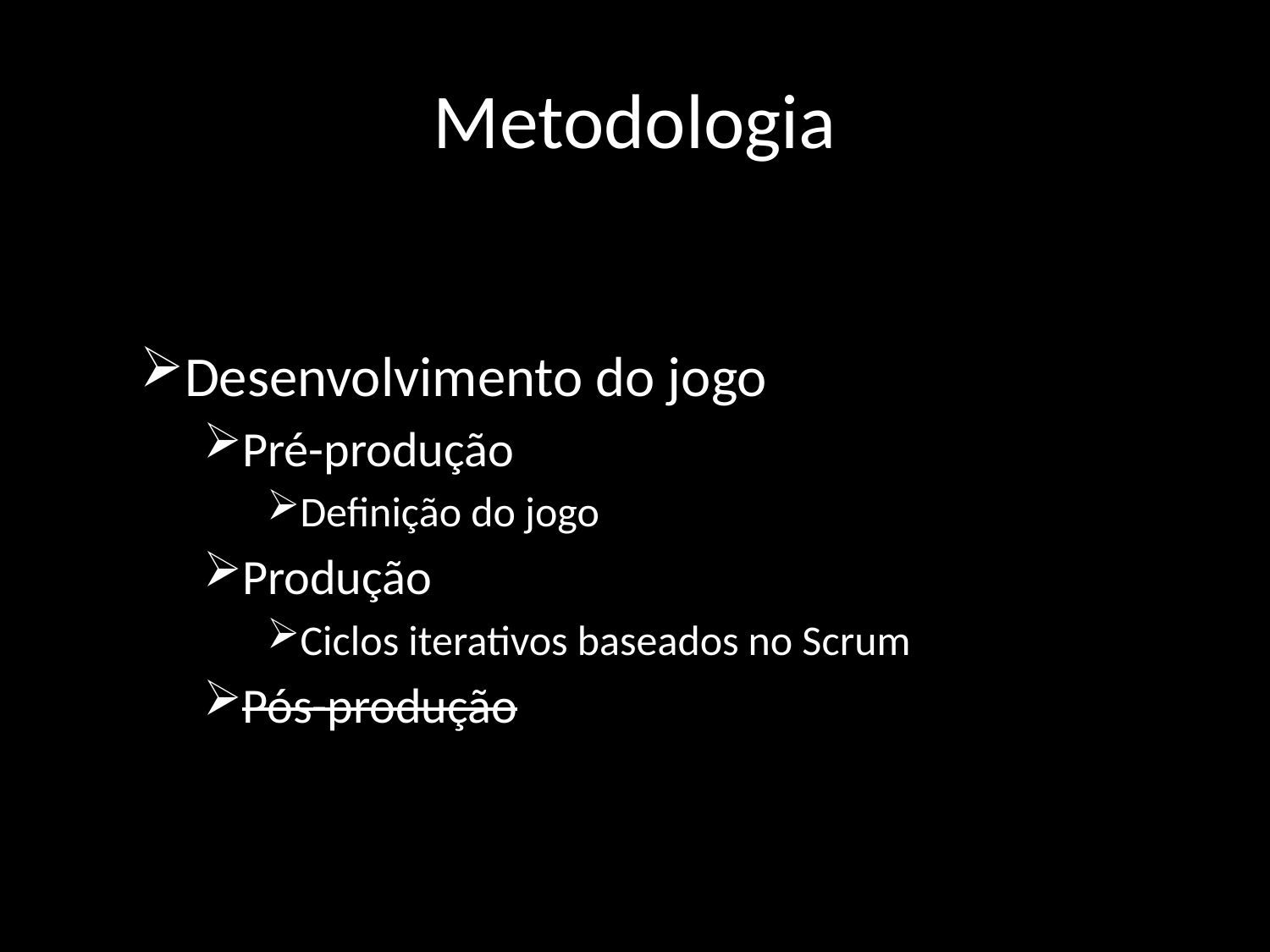

# Metodologia
Desenvolvimento do jogo
Pré-produção
Definição do jogo
Produção
Ciclos iterativos baseados no Scrum
Pós-produção